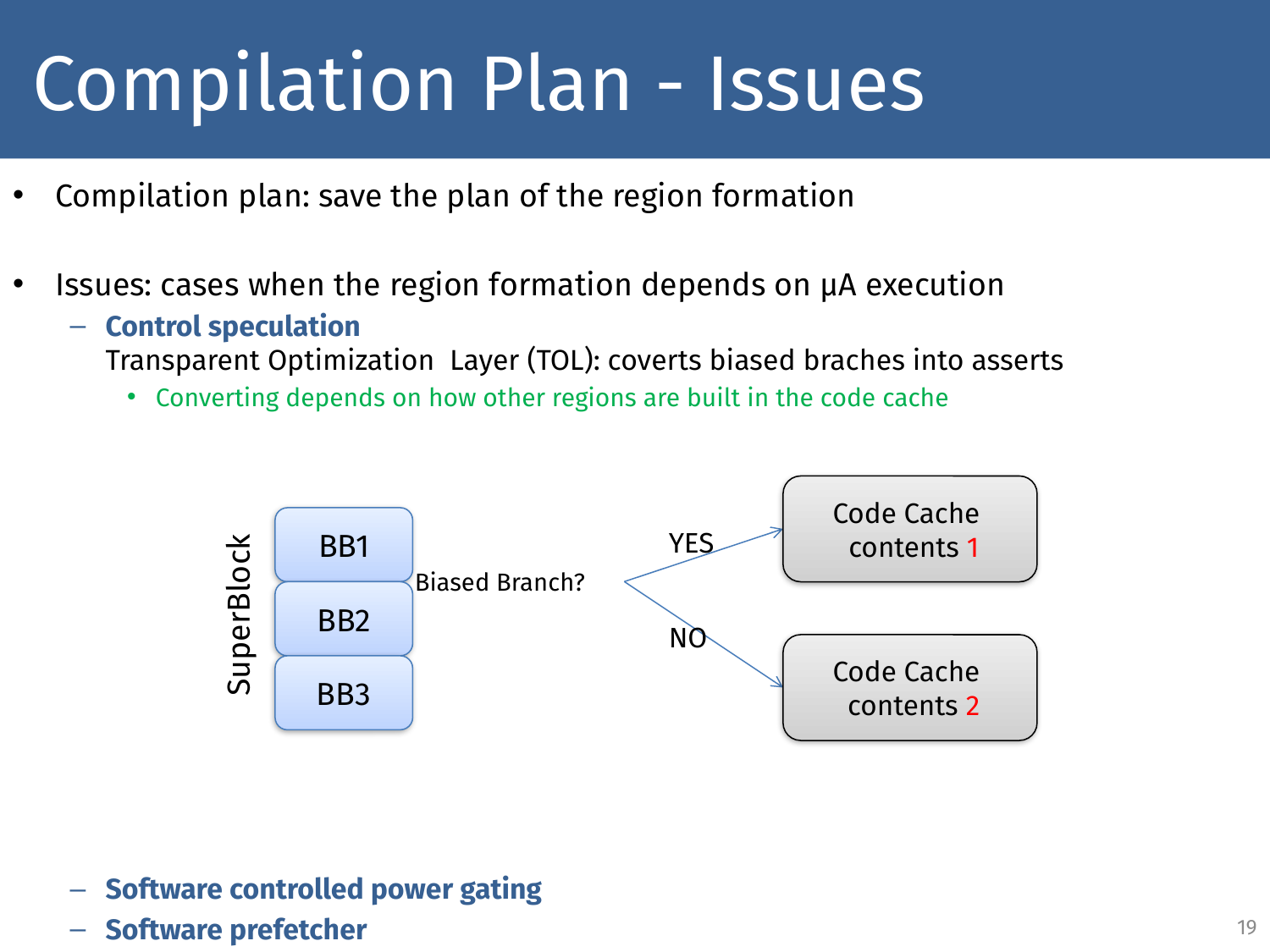

# Compilation Plan - Issues
Compilation plan: save the plan of the region formation

Issues: cases when the region formation depends on µA execution
Control speculation
Transparent Optimization  Layer (TOL): coverts biased braches into asserts
Converting depends on how other regions are built in the code cache

Software controlled power gating
Software prefetcher
Code Cache
 contents 1
BB1
YES
Biased Branch?
BB2
SuperBlock
NO
Code Cache
 contents 2
BB3
19